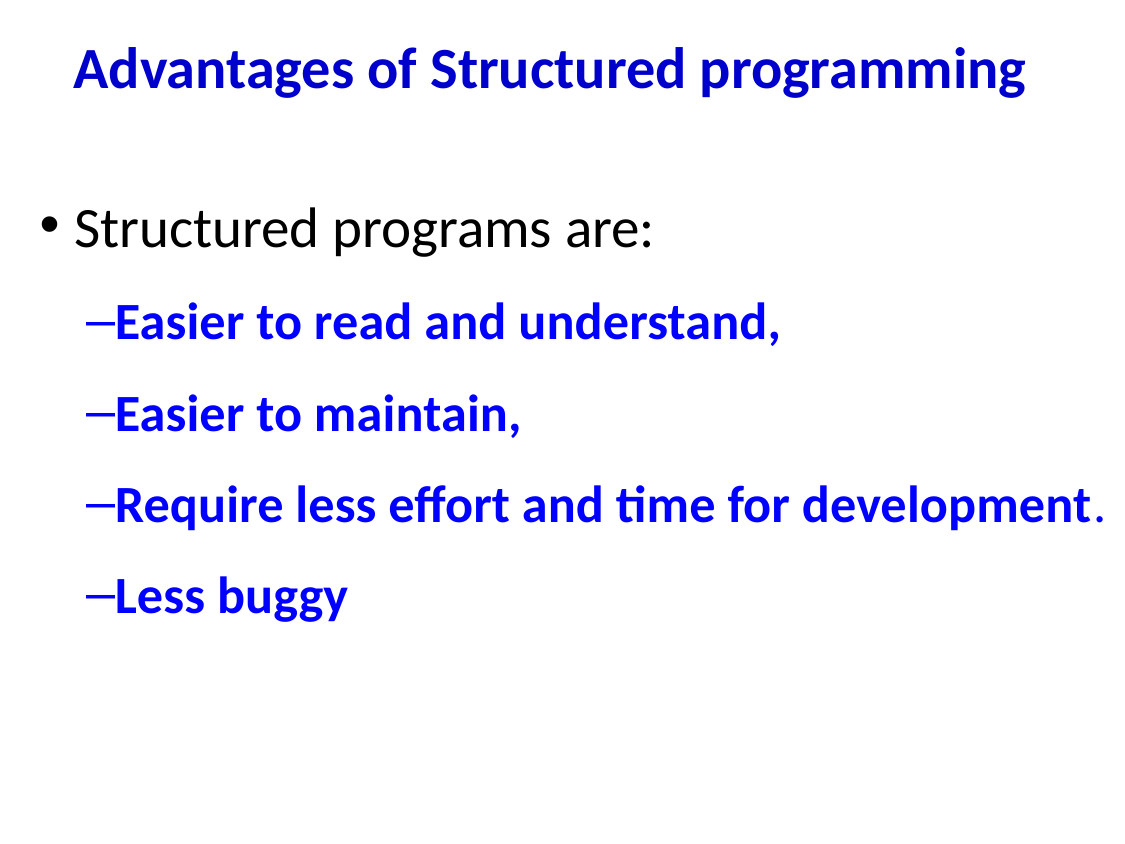

# Advantages of Structured programming
Structured programs are:
Easier to read and understand,
Easier to maintain,
Require less effort and time for development.
Less buggy
32